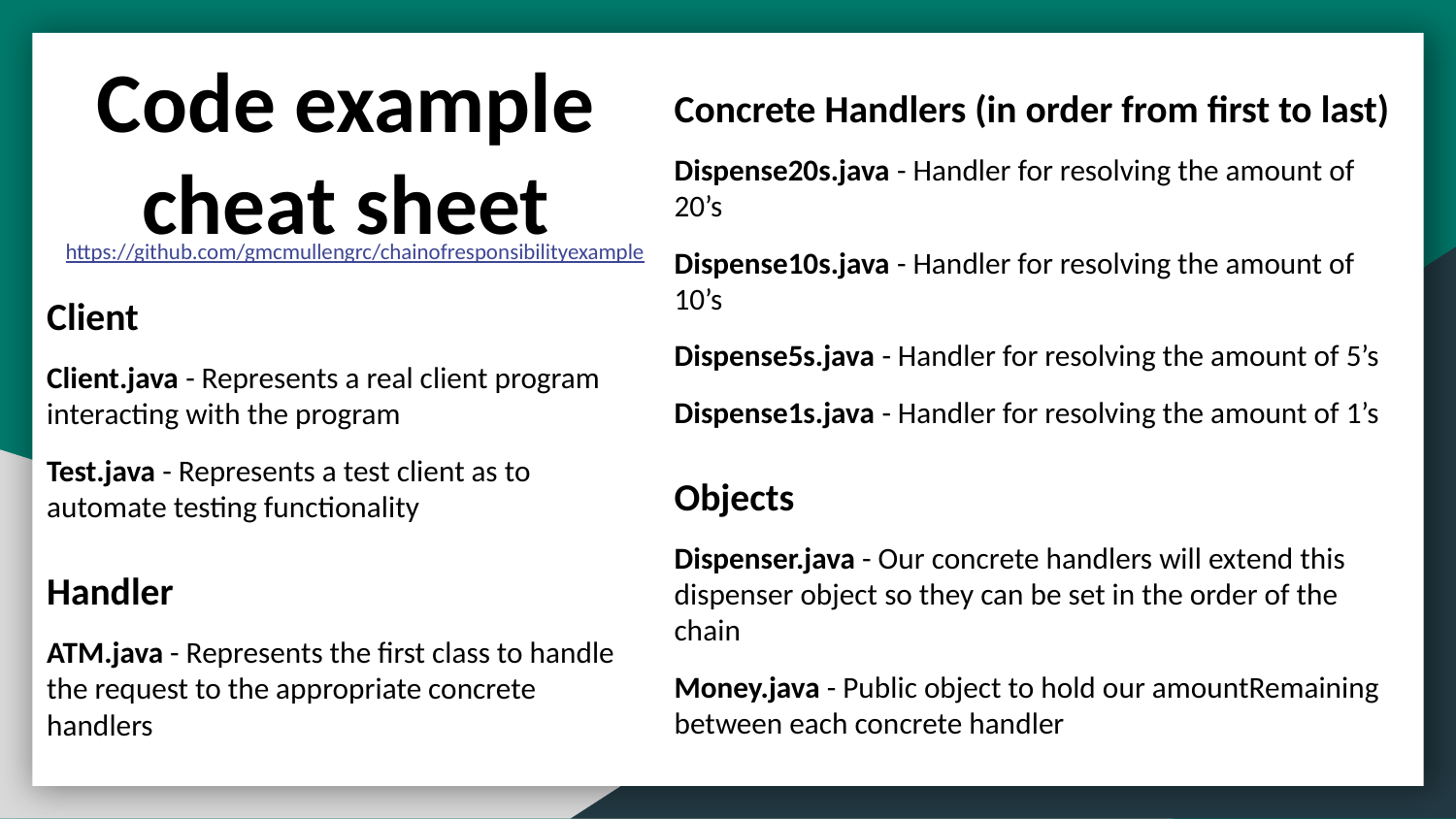

Code example
cheat sheet
Concrete Handlers (in order from first to last)
Dispense20s.java - Handler for resolving the amount of 20’s
Dispense10s.java - Handler for resolving the amount of 10’s
Dispense5s.java - Handler for resolving the amount of 5’s
Dispense1s.java - Handler for resolving the amount of 1’s

Objects
Dispenser.java - Our concrete handlers will extend this dispenser object so they can be set in the order of the chain
Money.java - Public object to hold our amountRemaining between each concrete handler

Client
Client.java - Represents a real client program interacting with the program
Test.java - Represents a test client as to automate testing functionality

Handler
ATM.java - Represents the first class to handle the request to the appropriate concrete handlers
https://github.com/gmcmullengrc/chainofresponsibilityexample